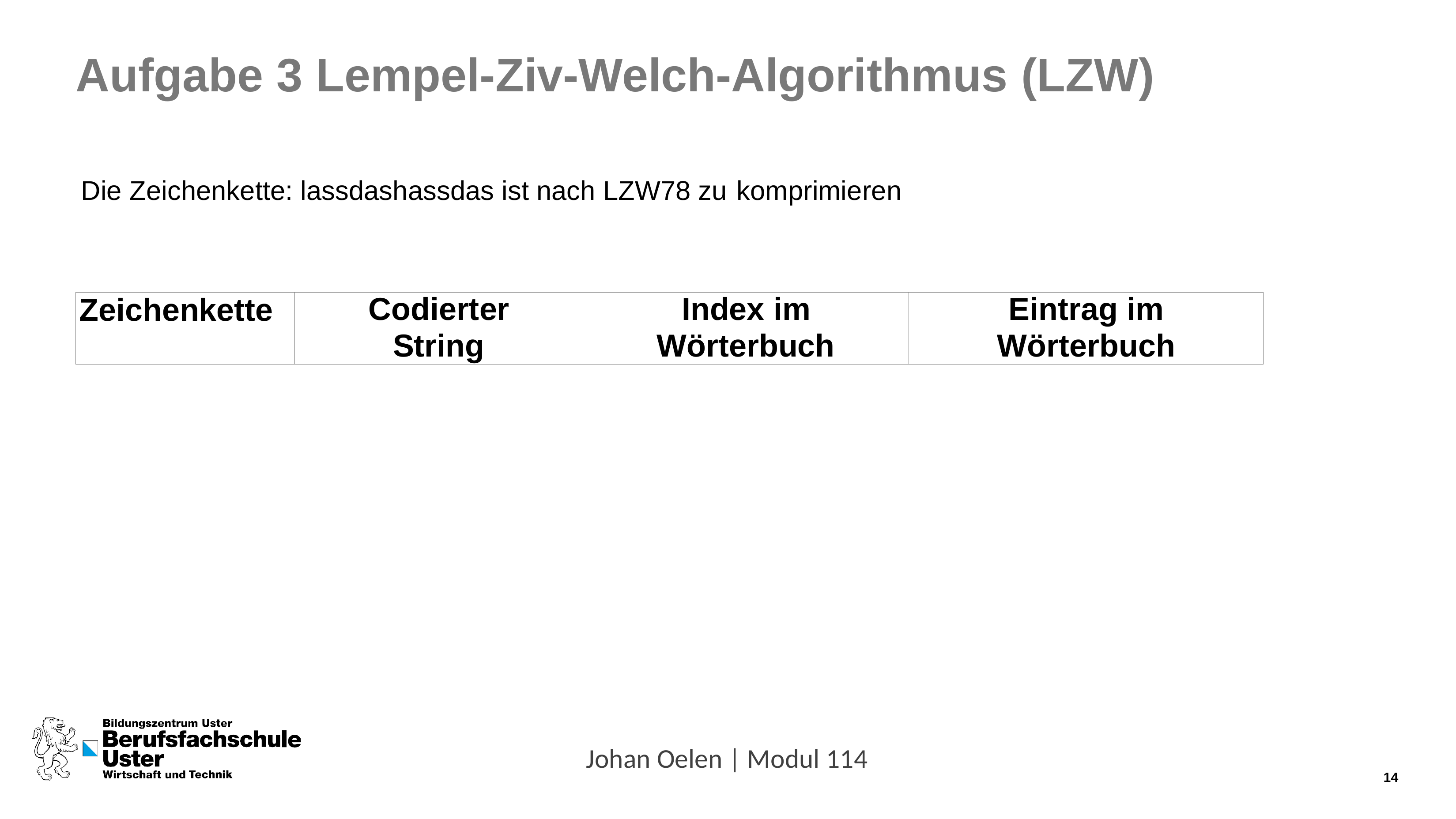

# Aufgabe 3 Lempel-Ziv-Welch-Algorithmus (LZW)
Die Zeichenkette: lassdashassdas ist nach LZW78 zu komprimieren
| Zeichenkette | Codierter String | Index im Wörterbuch | Eintrag im Wörterbuch |
| --- | --- | --- | --- |
Johan Oelen | Modul 114
14